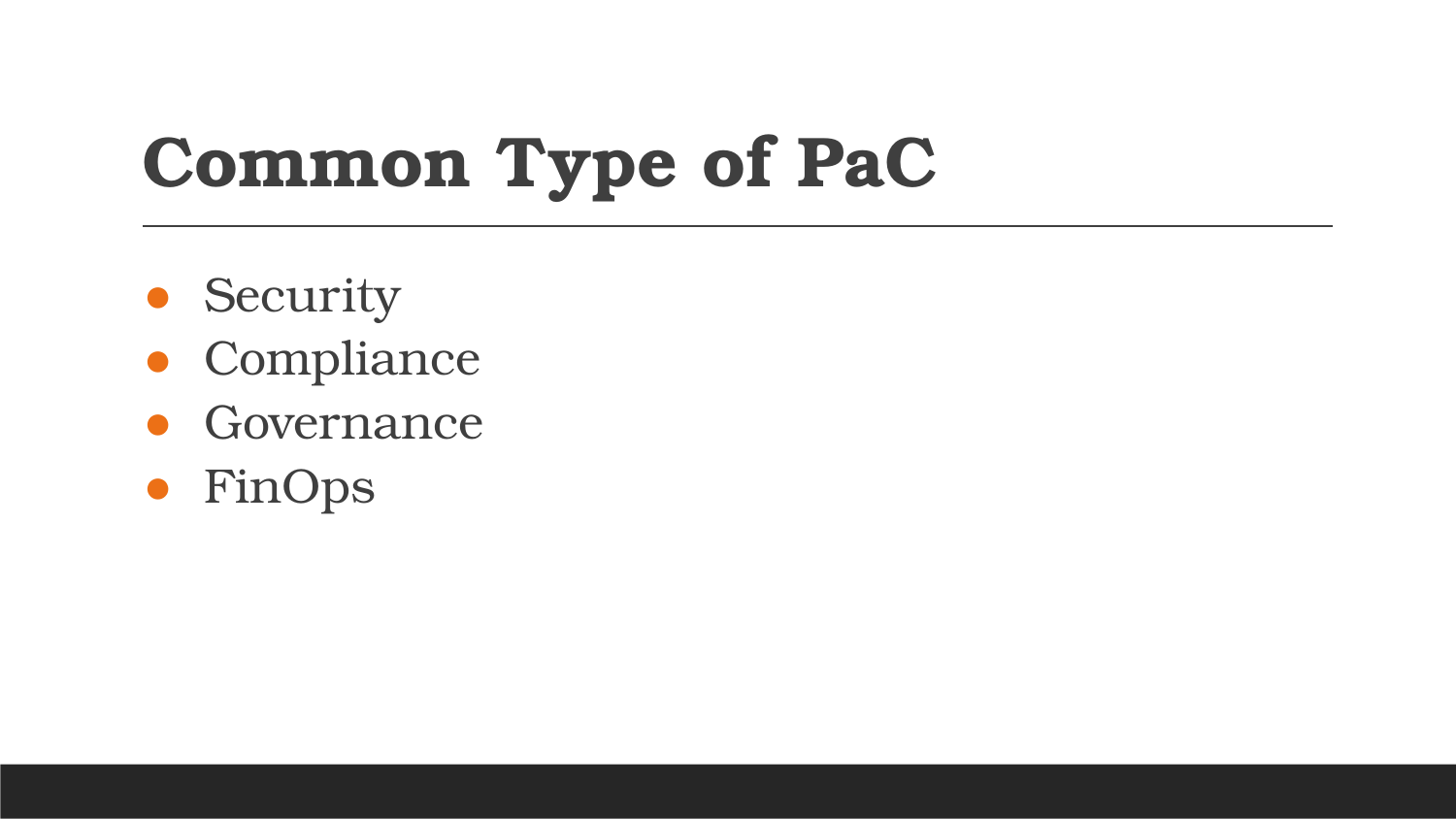

# Common Type of PaC
Security
Compliance
Governance
FinOps